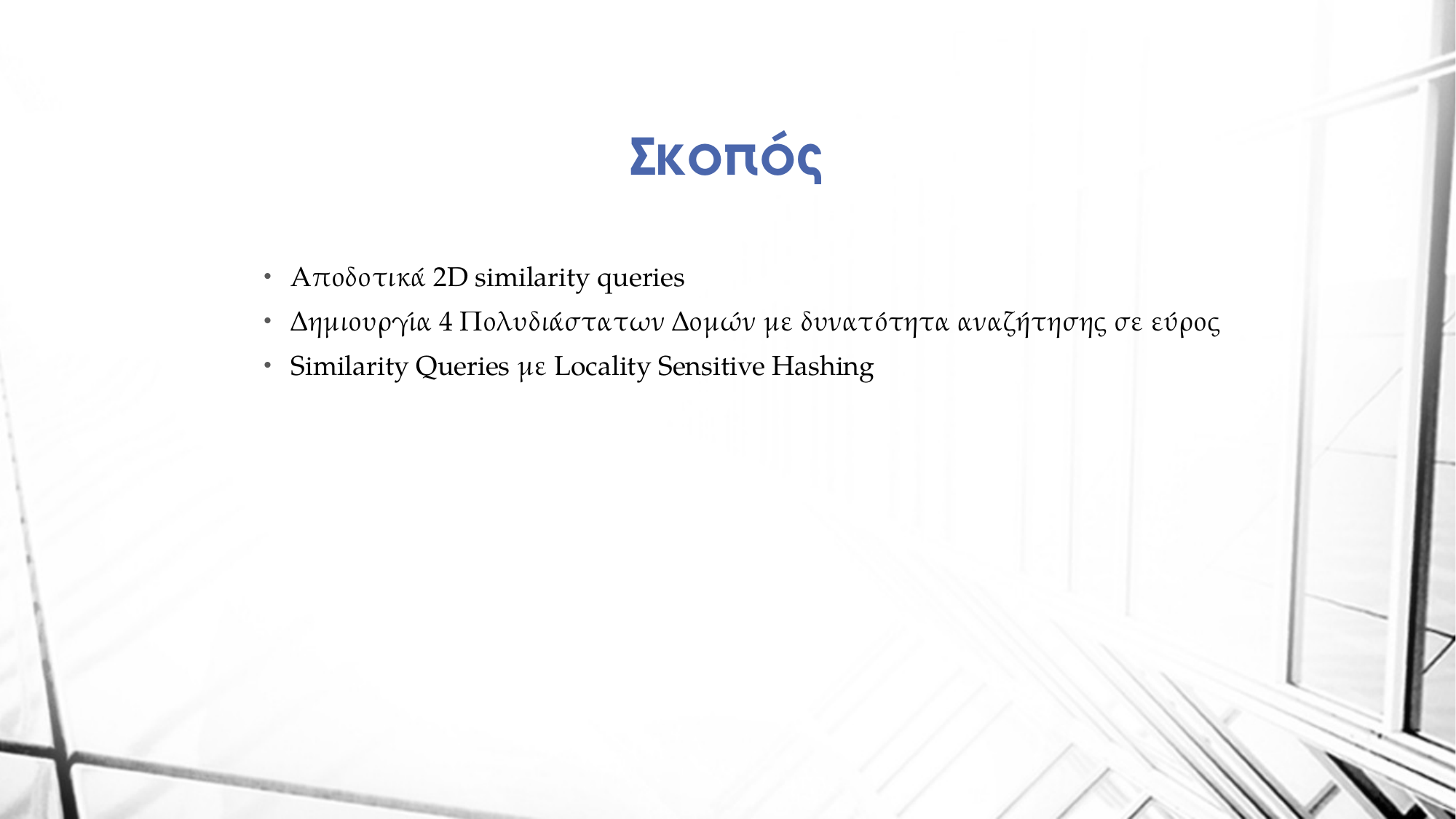

# Σκοπός

Αποδοτικά 2D similarity queries
Δημιουργία 4 Πολυδιάστατων Δομών με δυνατότητα αναζήτησης σε εύρος
Similarity Queries με Locality Sensitive Hashing